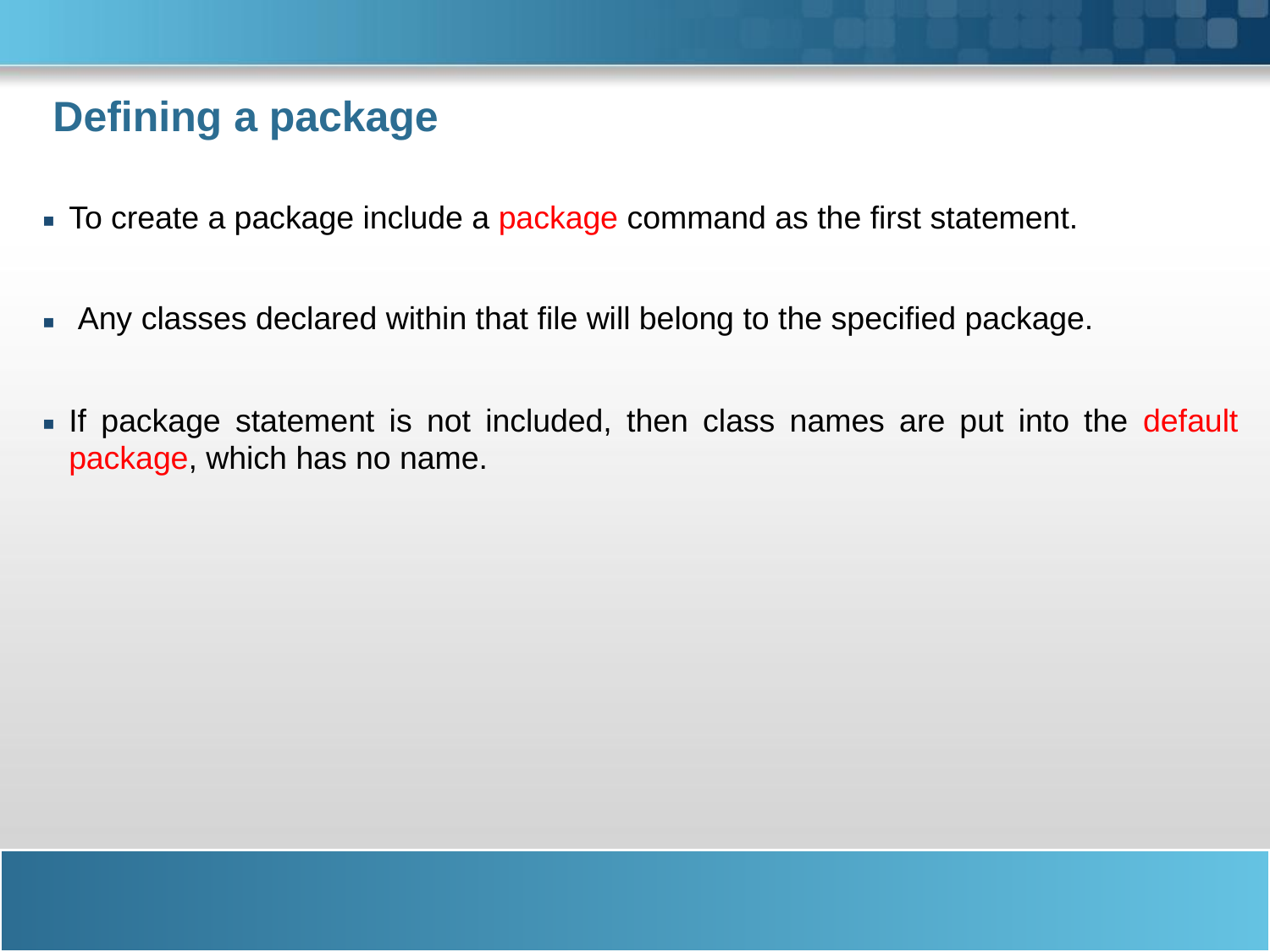

# Defining a package
To create a package include a package command as the first statement.

 Any classes declared within that file will belong to the specified package.

If package statement is not included, then class names are put into the default package, which has no name.